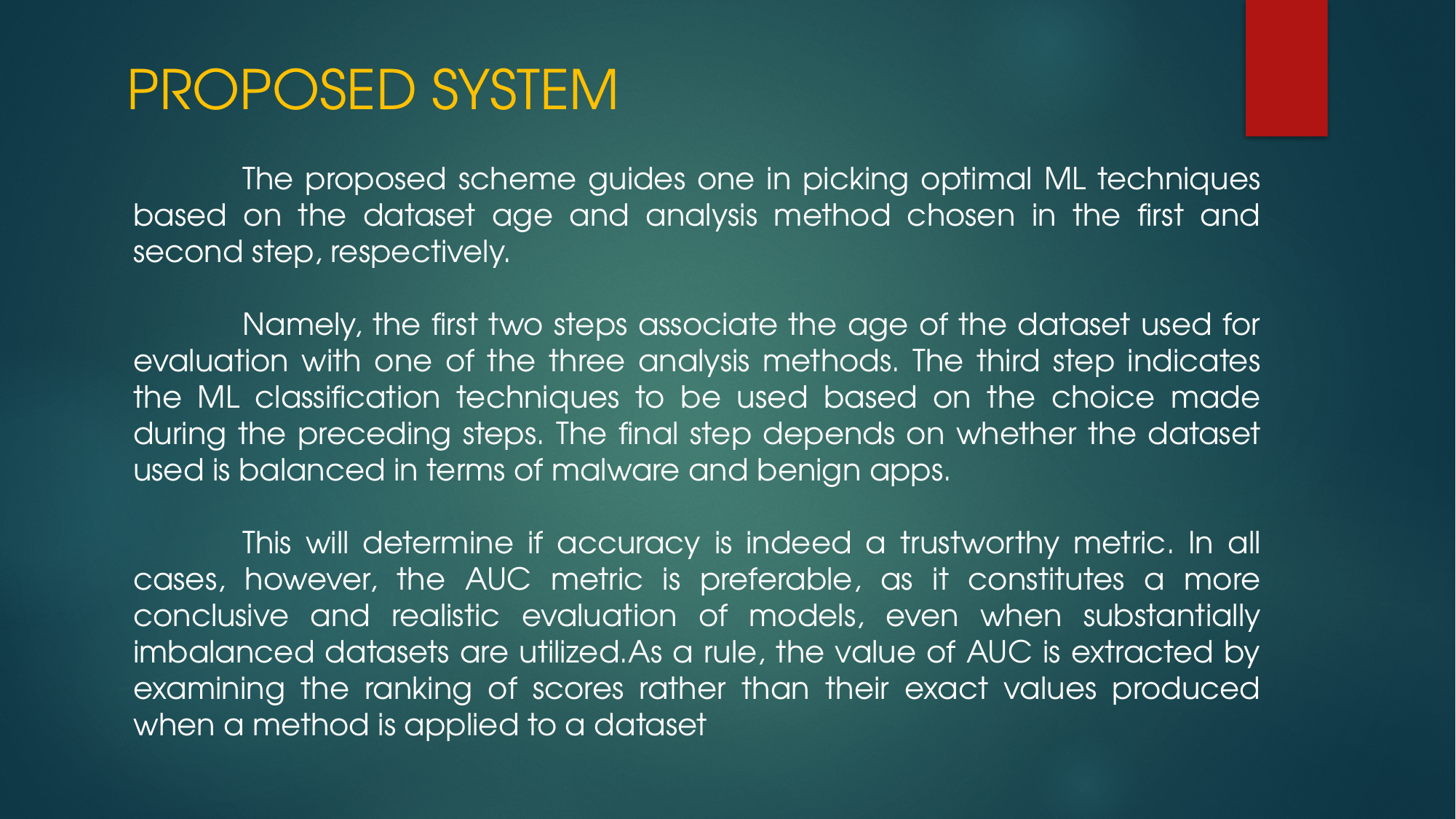

# PROPOSED SYSTEM
	The proposed scheme guides one in picking optimal ML techniques based on the dataset age and analysis method chosen in the first and second step, respectively.

	Namely, the first two steps associate the age of the dataset used for evaluation with one of the three analysis methods. The third step indicates the ML classification techniques to be used based on the choice made during the preceding steps. The final step depends on whether the dataset used is balanced in terms of malware and benign apps.

	This will determine if accuracy is indeed a trustworthy metric. In all cases, however, the AUC metric is preferable, as it constitutes a more conclusive and realistic evaluation of models, even when substantially imbalanced datasets are utilized.As a rule, the value of AUC is extracted by examining the ranking of scores rather than their exact values produced when a method is applied to a dataset